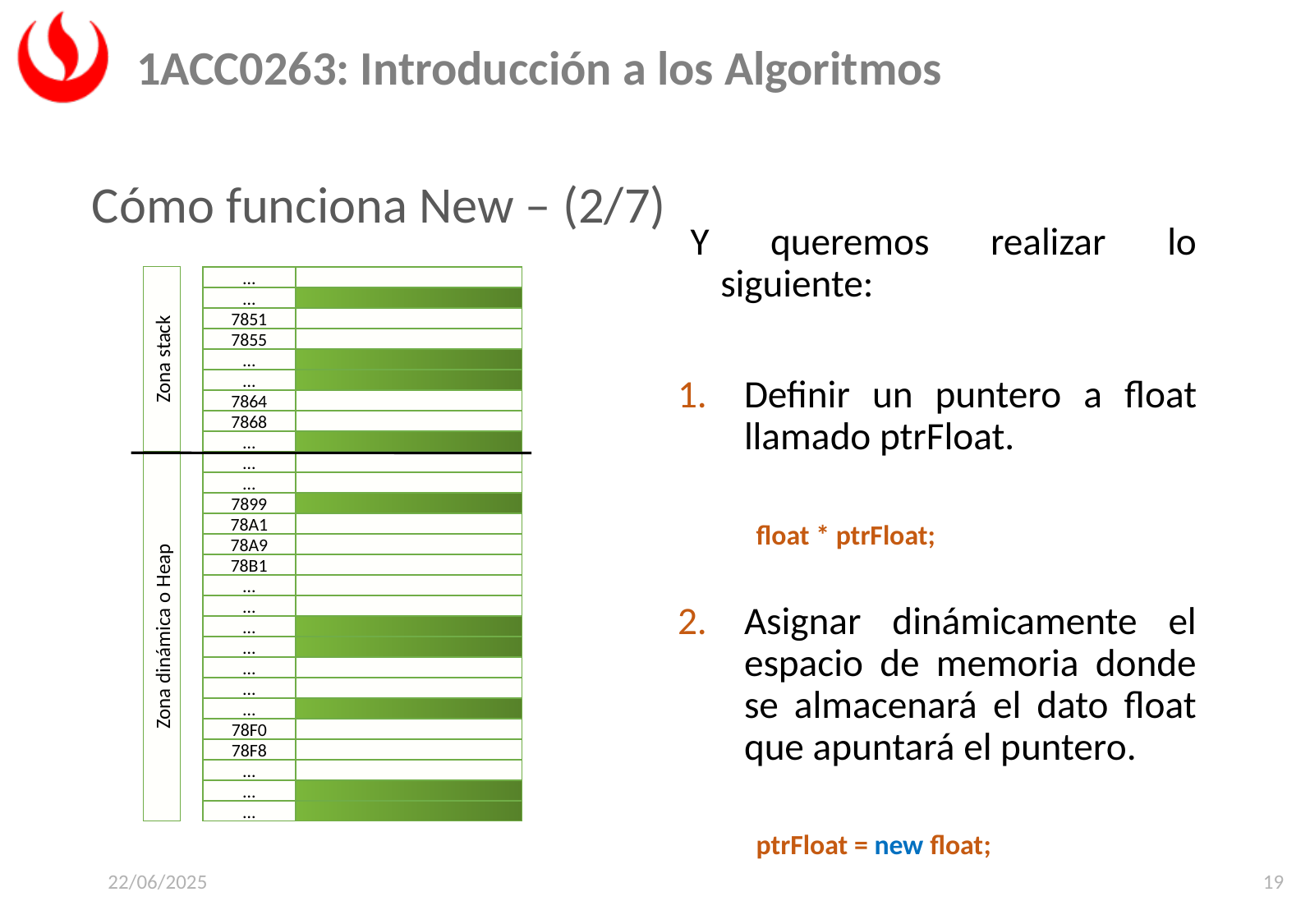

Cómo funciona New – (2/7)
Y queremos realizar lo siguiente:

Definir un puntero a float llamado ptrFloat.

float * ptrFloat;

Asignar dinámicamente el espacio de memoria donde se almacenará el dato float que apuntará el puntero.

ptrFloat = new float;
Zona stack
…

…

7851

7855

…

…

7864

7868

…

Zona dinámica o Heap
…

…

7899

78A1

78A9

78B1

…

…

…

…

…

…

…

78F0

78F8

…

…

…

22/06/2025
19